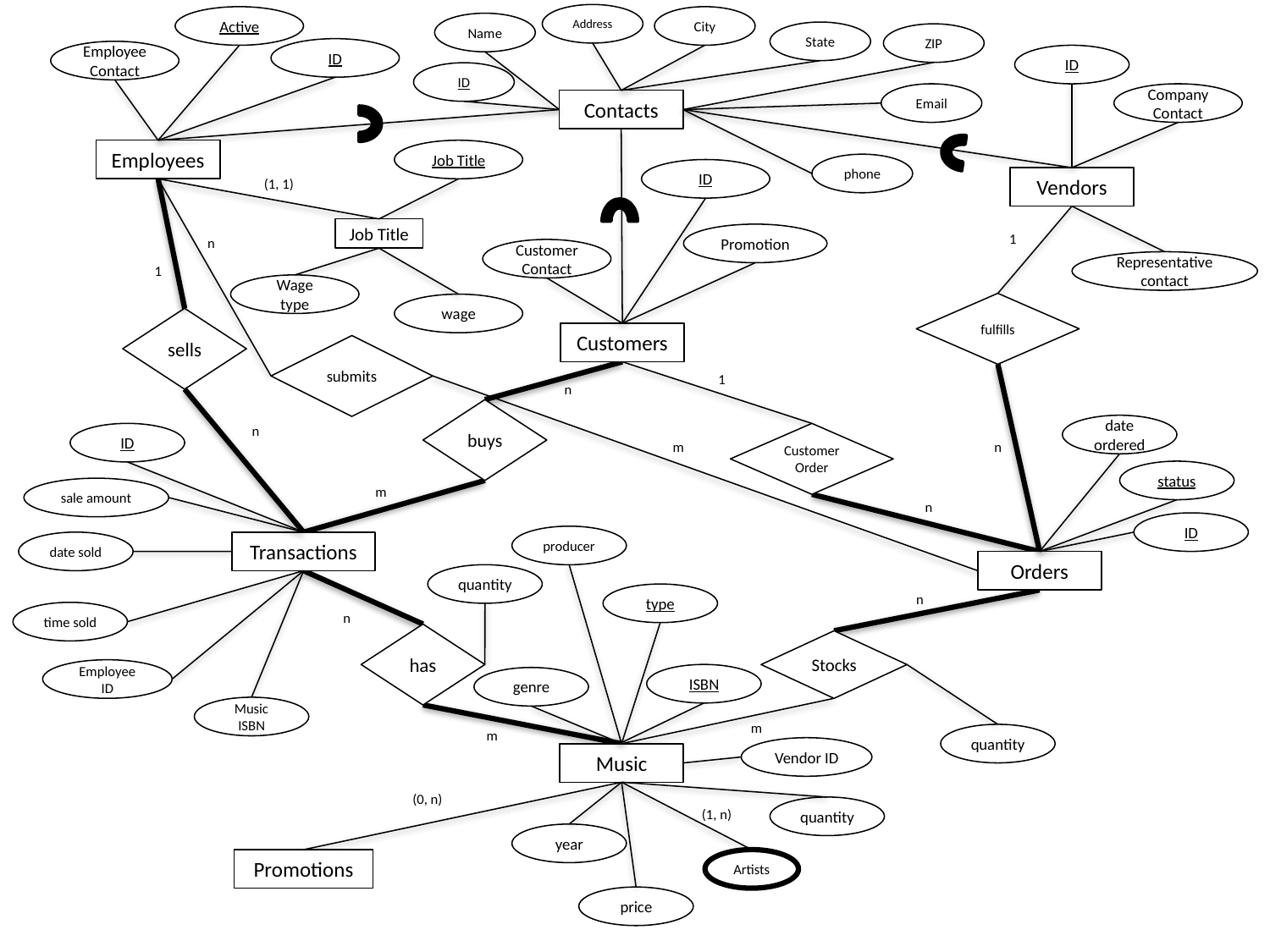

Address
Active
City
Name
State
ZIP
ID
Employee Contact
ID
ID
Email
Company Contact
Contacts

Employees
Job Title
phone
ID
Vendors
(1, 1)

Job Title
Promotion
1
n
Customer Contact
Representative contact
1
Wage type
fulfills
wage
sells
Customers
submits
1
n
buys
date ordered
n
ID
Customer Order
m
n
status
m
sale amount
n
ID
producer
date sold
Transactions
Orders
quantity
type
n
time sold
n
has
Stocks
Employee ID
ISBN
genre
Music ISBN
m
m
quantity
Vendor ID
Music
(0, n)
quantity
(1, n)
year
Promotions
Artists
price